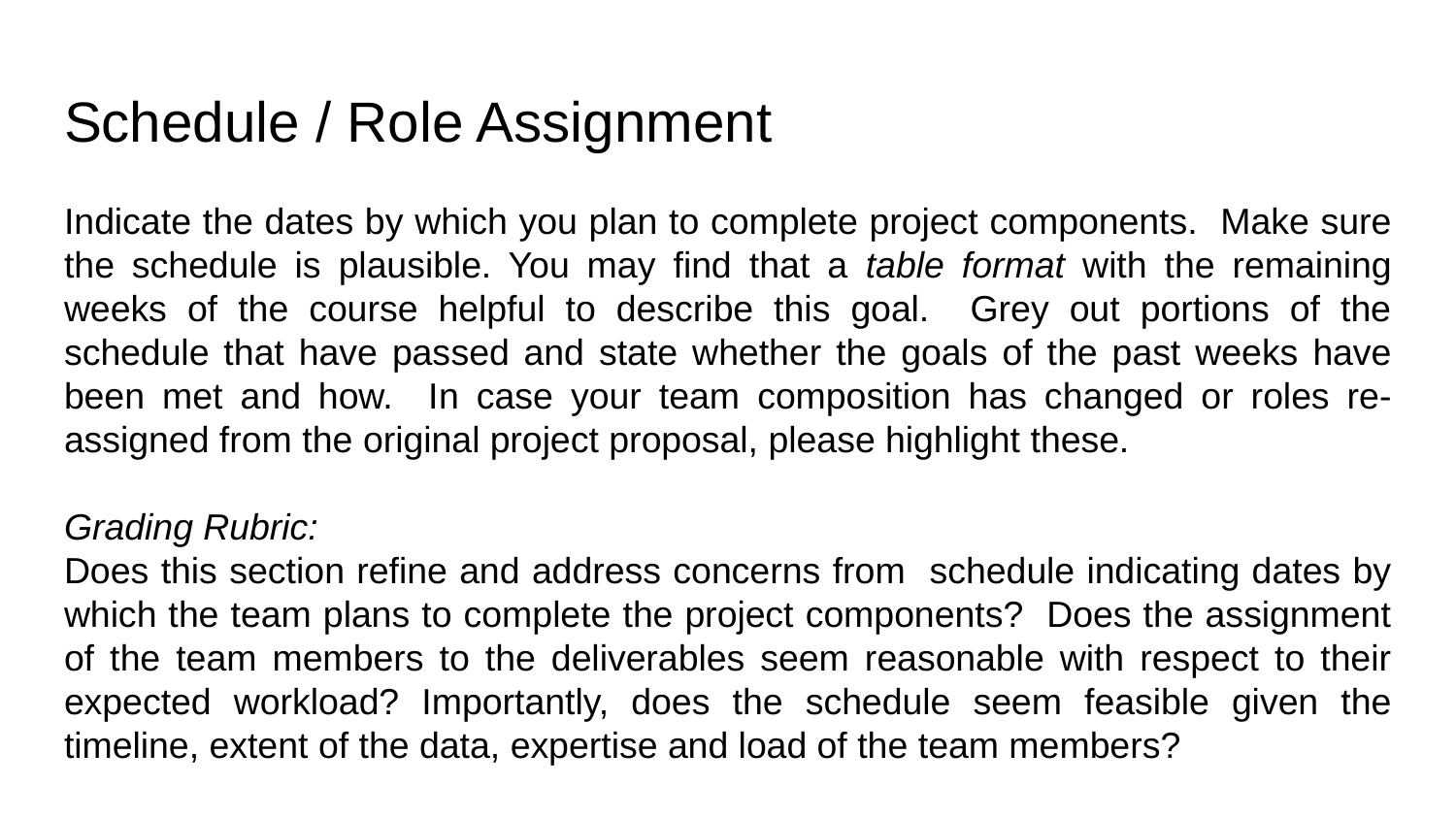

# Schedule / Role Assignment
Indicate the dates by which you plan to complete project components.  Make sure the schedule is plausible. You may find that a table format with the remaining weeks of the course helpful to describe this goal.  Grey out portions of the schedule that have passed and state whether the goals of the past weeks have been met and how.  In case your team composition has changed or roles re-assigned from the original project proposal, please highlight these.

Grading Rubric:
Does this section refine and address concerns from  schedule indicating dates by which the team plans to complete the project components?  Does the assignment of the team members to the deliverables seem reasonable with respect to their expected workload? Importantly, does the schedule seem feasible given the timeline, extent of the data, expertise and load of the team members?